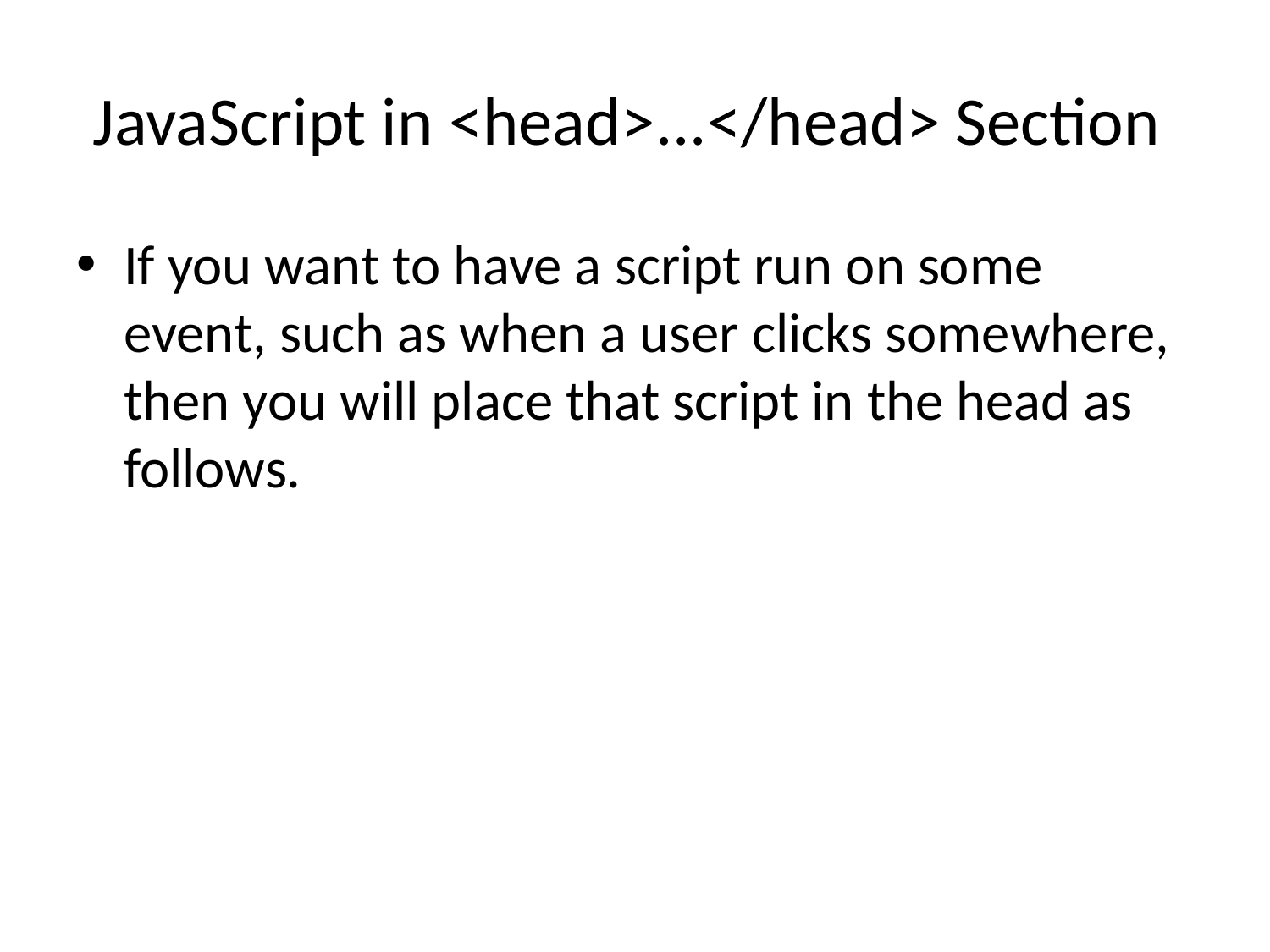

# JavaScript in <head>...</head> Section
If you want to have a script run on some event, such as when a user clicks somewhere, then you will place that script in the head as follows.